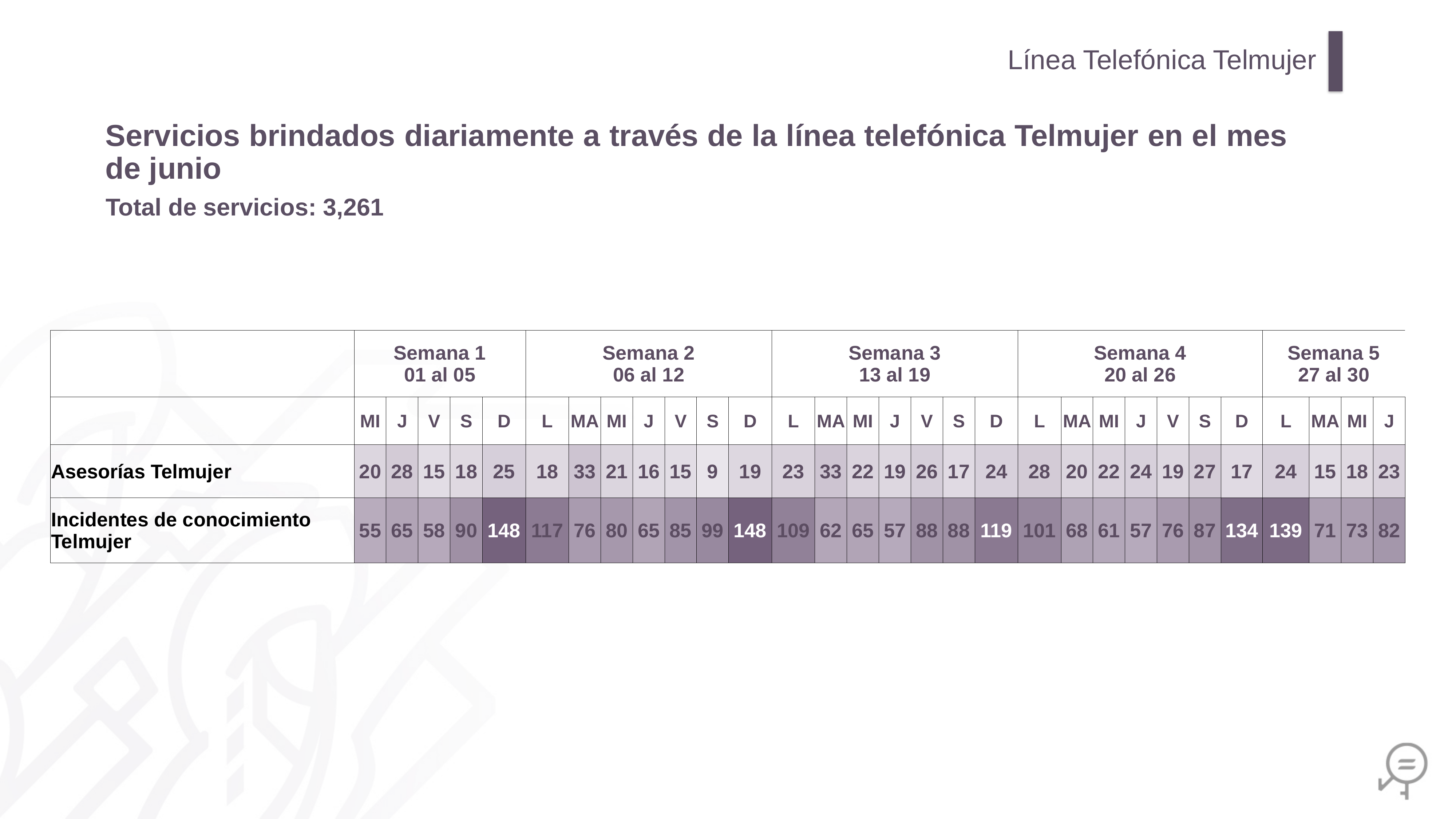

Línea Telefónica Telmujer
Servicios brindados diariamente a través de la línea telefónica Telmujer en el mes de junio
Total de servicios: 3,261
|  | Semana 1 01 al 05 |  |  |  |  | Semana 2 06 al 12 |  |  |  |  |  |  | Semana 3 13 al 19 |  |  |  |  |  |  | Semana 4 20 al 26 |  |  |  |  |  |  | Semana 5 27 al 30 |  |  |  |
| --- | --- | --- | --- | --- | --- | --- | --- | --- | --- | --- | --- | --- | --- | --- | --- | --- | --- | --- | --- | --- | --- | --- | --- | --- | --- | --- | --- | --- | --- | --- |
|  | MI | J | V | S | D | L | MA | MI | J | V | S | D | L | MA | MI | J | V | S | D | L | MA | MI | J | V | S | D | L | MA | MI | J |
| Asesorías Telmujer | 20 | 28 | 15 | 18 | 25 | 18 | 33 | 21 | 16 | 15 | 9 | 19 | 23 | 33 | 22 | 19 | 26 | 17 | 24 | 28 | 20 | 22 | 24 | 19 | 27 | 17 | 24 | 15 | 18 | 23 |
| Incidentes de conocimiento Telmujer | 55 | 65 | 58 | 90 | 148 | 117 | 76 | 80 | 65 | 85 | 99 | 148 | 109 | 62 | 65 | 57 | 88 | 88 | 119 | 101 | 68 | 61 | 57 | 76 | 87 | 134 | 139 | 71 | 73 | 82 |